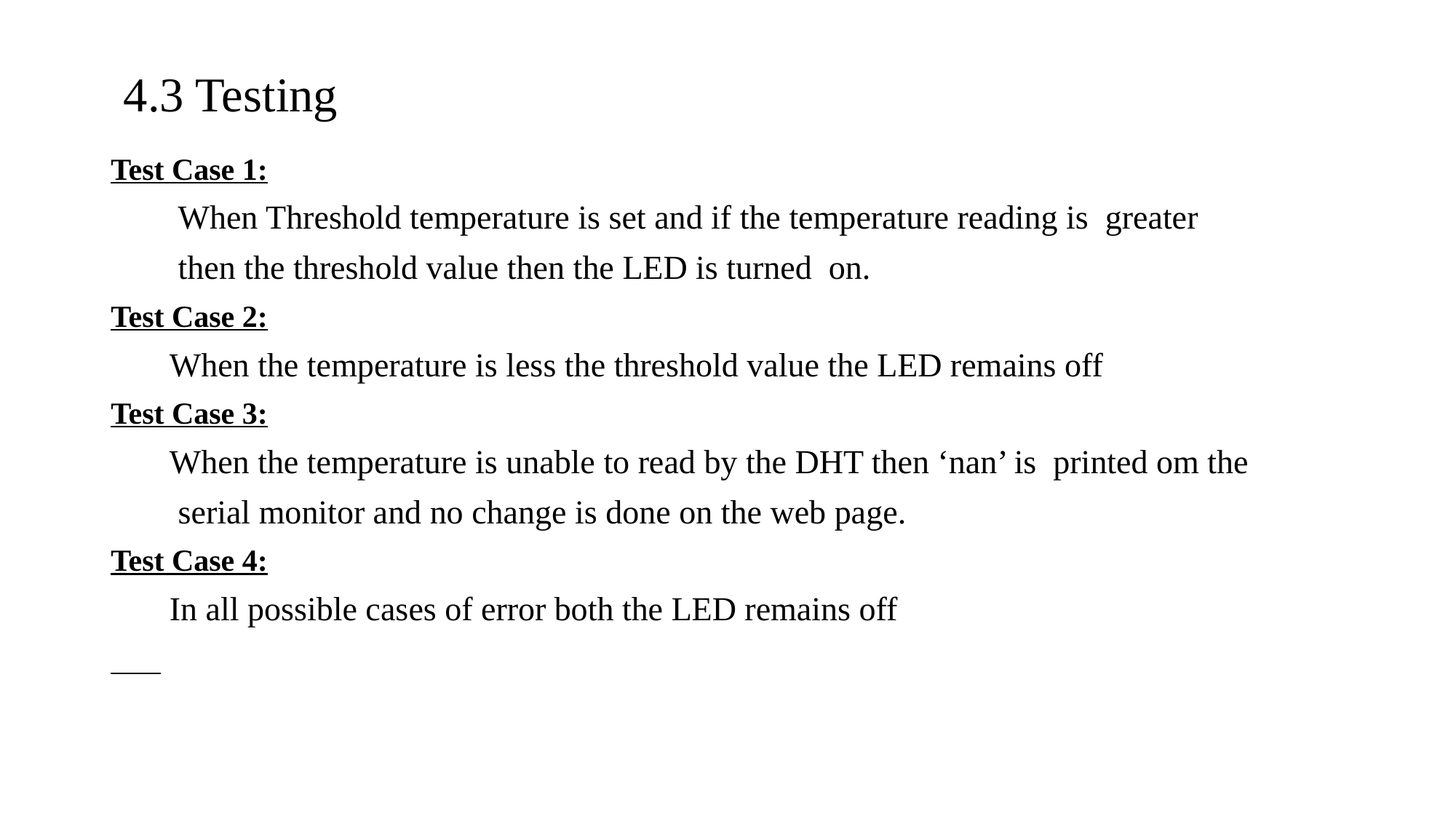

4.3 Testing
Test Case 1:
        When Threshold temperature is set and if the temperature reading is  greater
        then the threshold value then the LED is turned  on.
Test Case 2:
       When the temperature is less the threshold value the LED remains off
Test Case 3:
       When the temperature is unable to read by the DHT then ‘nan’ is  printed om the
        serial monitor and no change is done on the web page.
Test Case 4:
       In all possible cases of error both the LED remains off